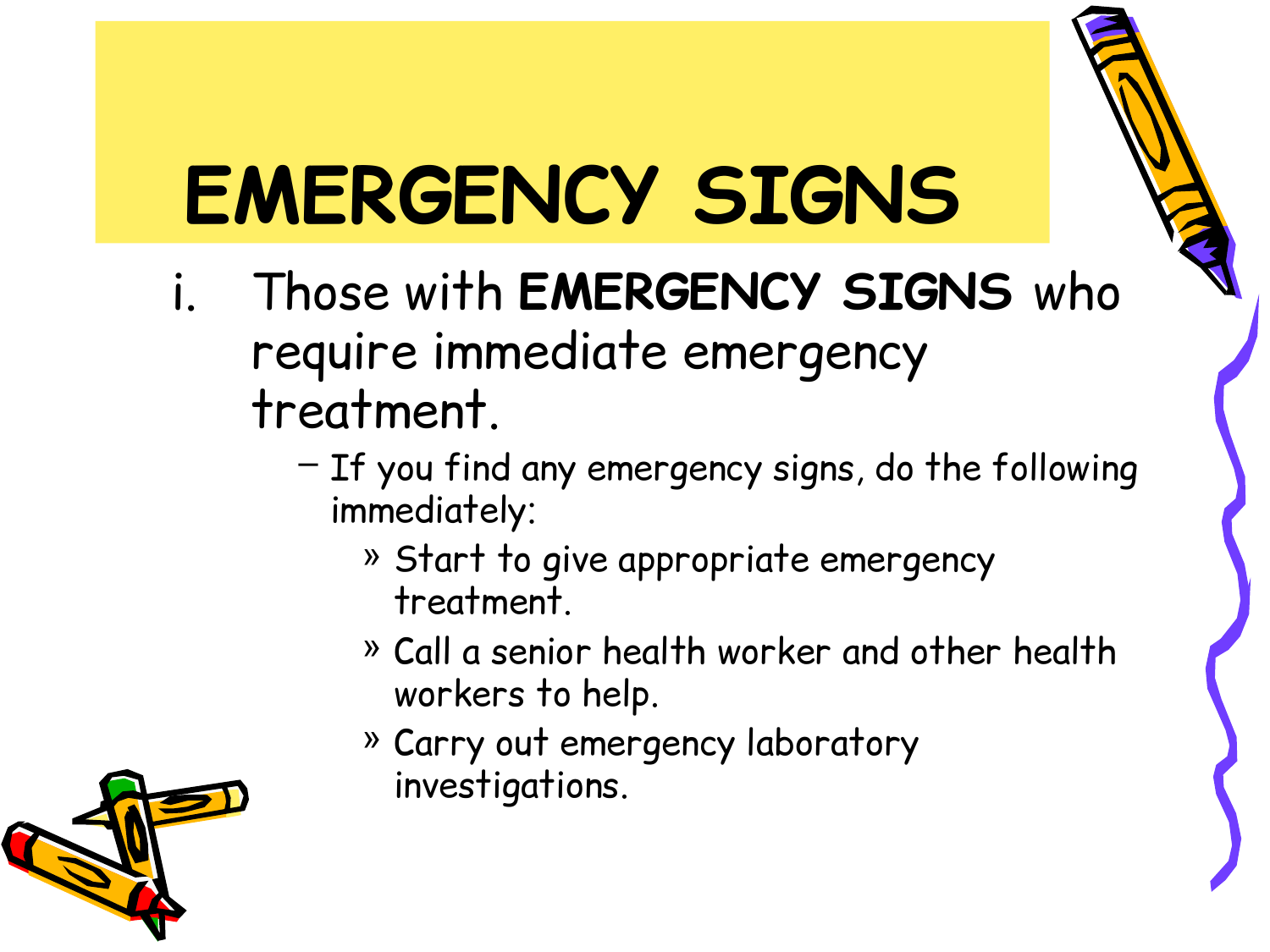

# EMERGENCY SIGNS
Those with EMERGENCY SIGNS who require immediate emergency treatment.
If you find any emergency signs, do the following immediately:
Start to give appropriate emergency treatment.
Call a senior health worker and other health workers to help.
Carry out emergency laboratory investigations.